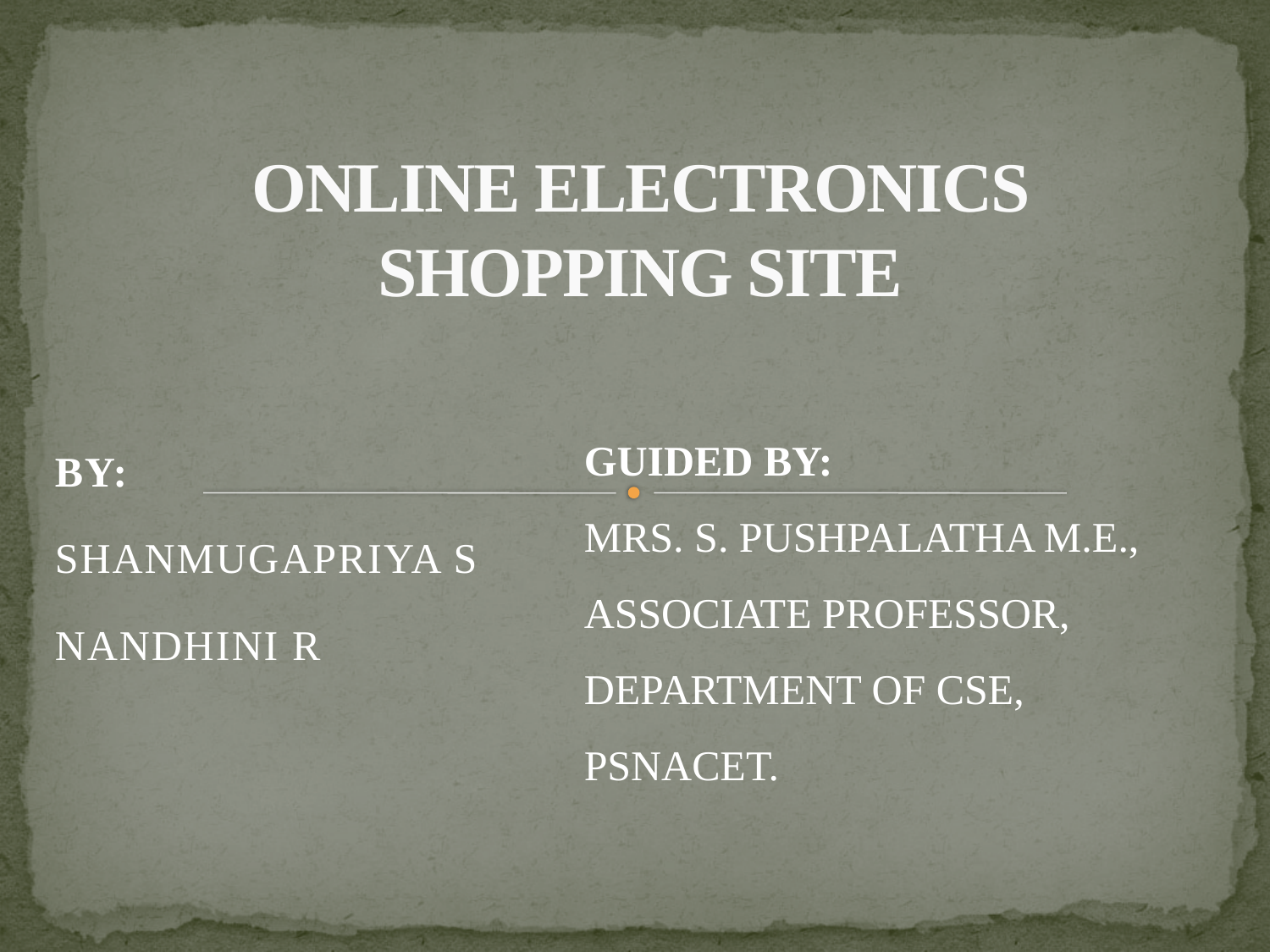

# ONLINE ELECTRONICS SHOPPING SITE
GUIDED BY:
MRS. S. PUSHPALATHA M.E.,
ASSOCIATE PROFESSOR,
DEPARTMENT OF CSE,
PSNACET.
BY:
SHANMUGAPRIYA S
NANDHINI R